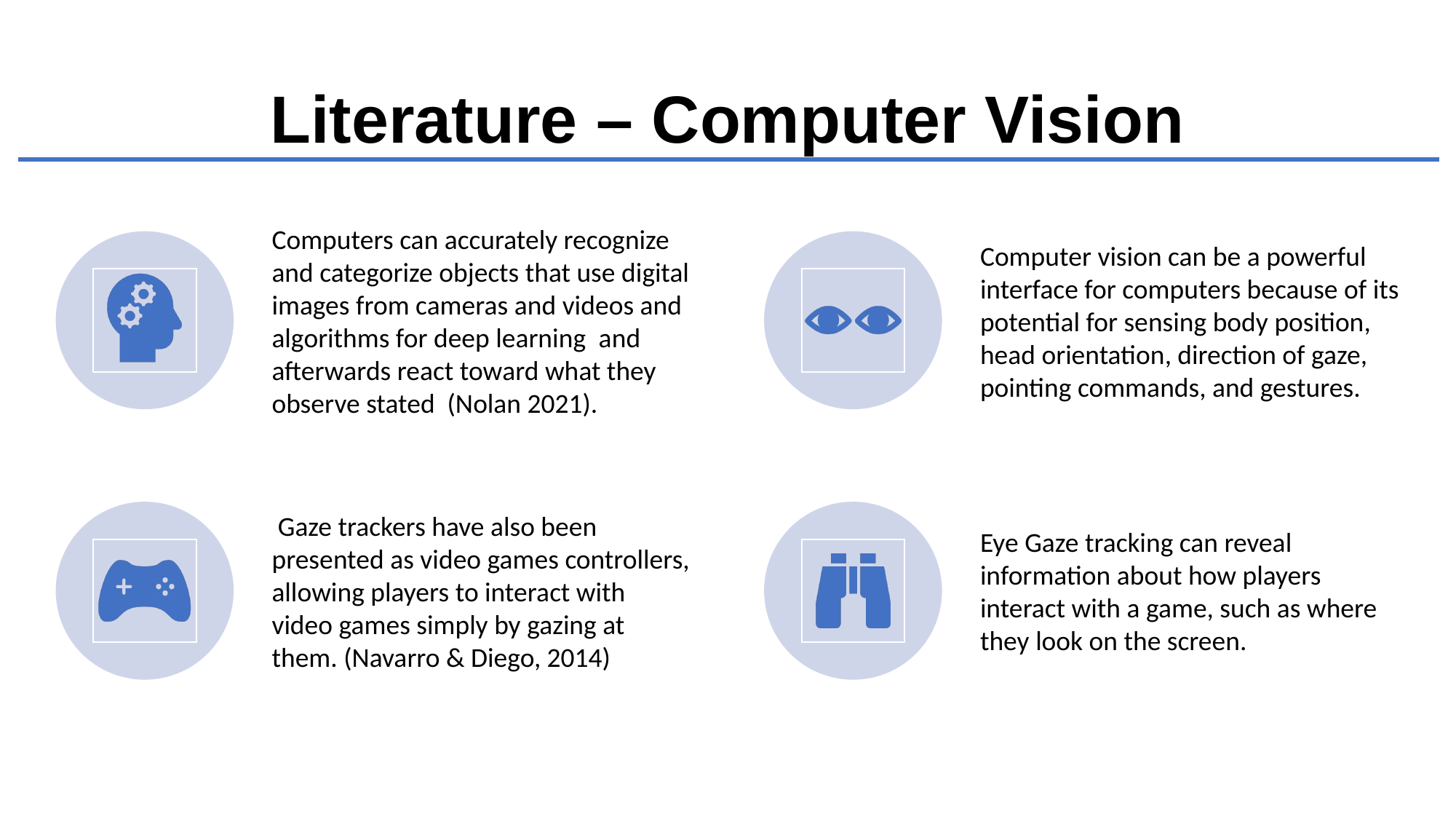

# Literature – Computer Vision
Computers can accurately recognize and categorize objects that use digital images from cameras and videos and algorithms for deep learning  and afterwards react toward what they observe stated  (Nolan 2021).
Computer vision can be a powerful interface for computers because of its potential for sensing body position, head orientation, direction of gaze, pointing commands, and gestures.
 Gaze trackers have also been presented as video games controllers, allowing players to interact with video games simply by gazing at them. (Navarro & Diego, 2014)
Eye Gaze tracking can reveal information about how players interact with a game, such as where they look on the screen.